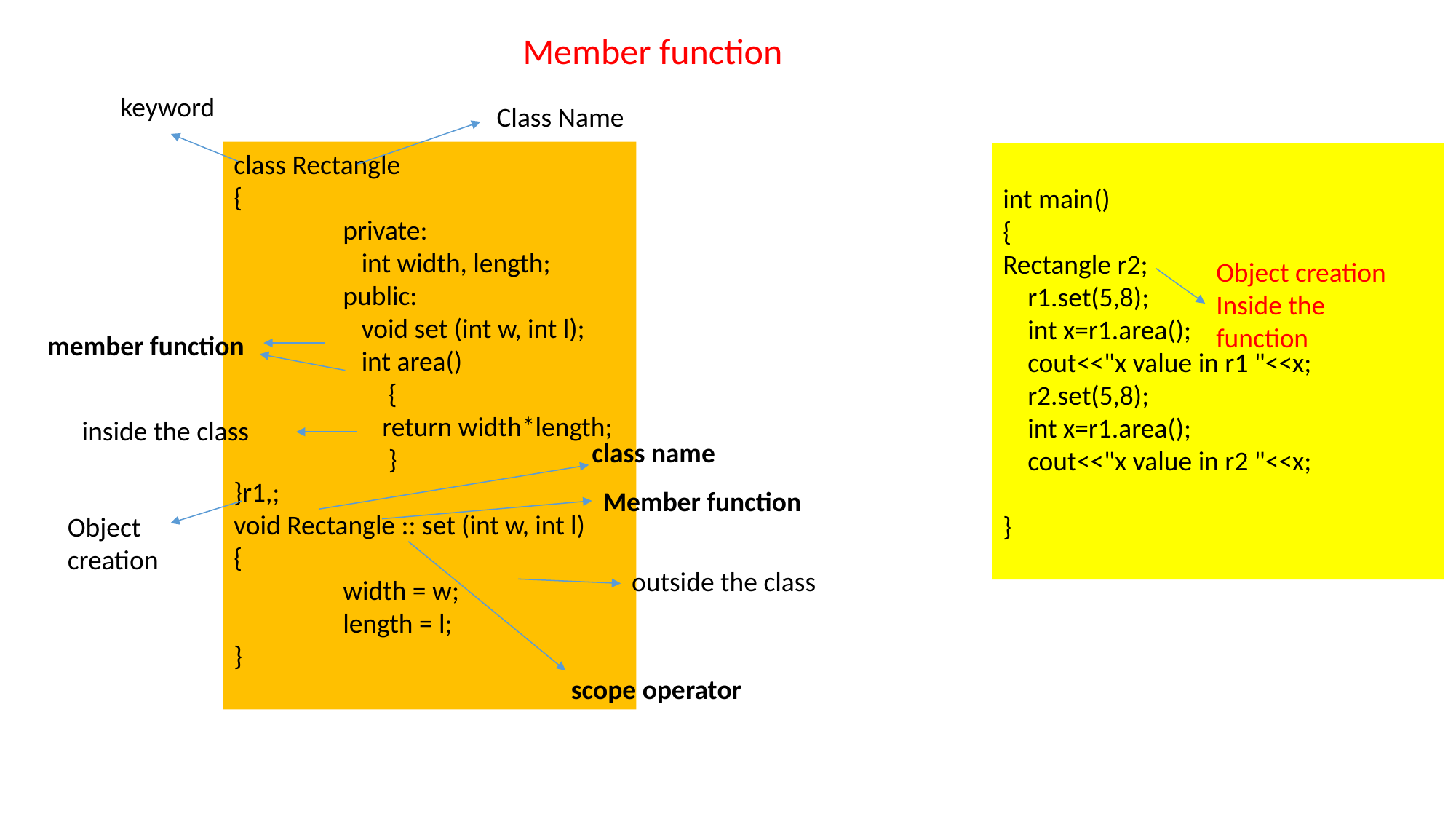

Member function
keyword
Class Name
class Rectangle
{
	private:
	   int width, length;
	public:
	   void set (int w, int l);
	   int area()
                         {
                        return width*length;
                         }
}r1,;
void Rectangle :: set (int w, int l)
{
	width = w;
	length = l;
}

int main()
{
Rectangle r2;
    r1.set(5,8);
    int x=r1.area();
    cout<<"x value in r1 "<<x;
    r2.set(5,8);
    int x=r1.area();
    cout<<"x value in r2 "<<x;

}

Object creation
Inside the function
member function
inside the class
class name
Member function
Object
creation
outside the class
scope operator